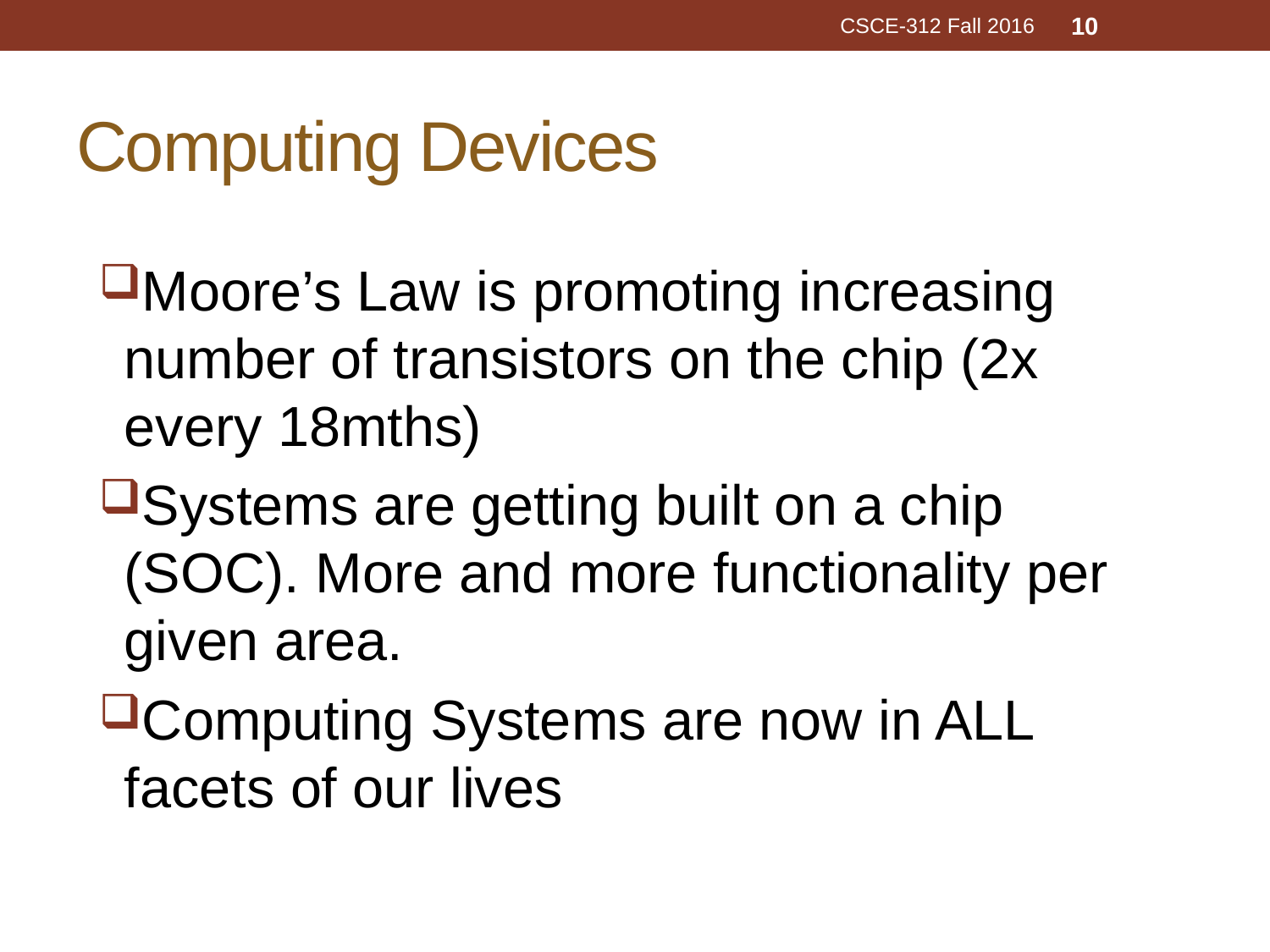

CSCE-312 Fall 2016
10
# Computing Devices
Moore’s Law is promoting increasing number of transistors on the chip (2x every 18mths)
Systems are getting built on a chip (SOC). More and more functionality per given area.
Computing Systems are now in ALL facets of our lives